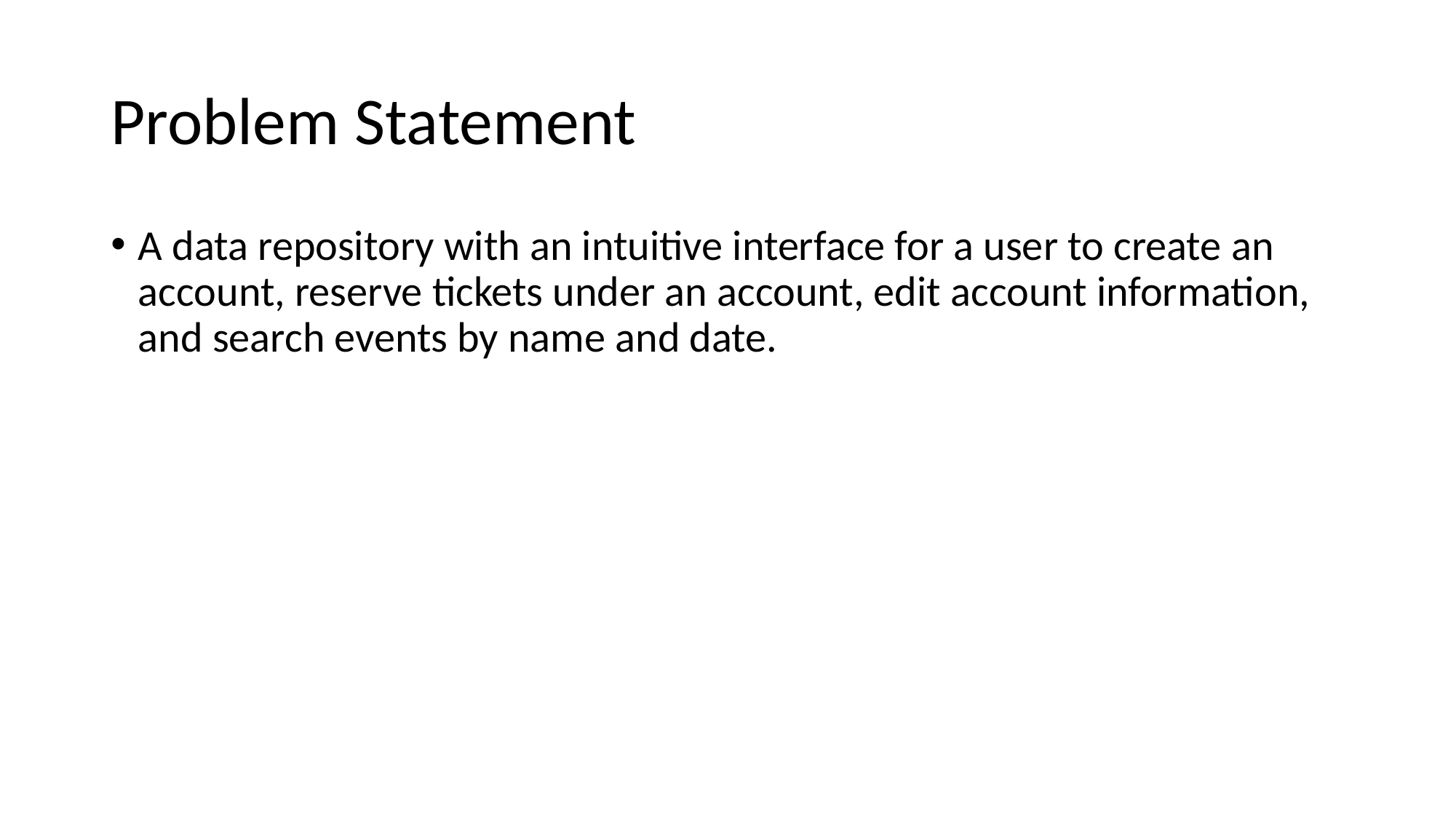

# Problem Statement
A data repository with an intuitive interface for a user to create an account, reserve tickets under an account, edit account information, and search events by name and date.